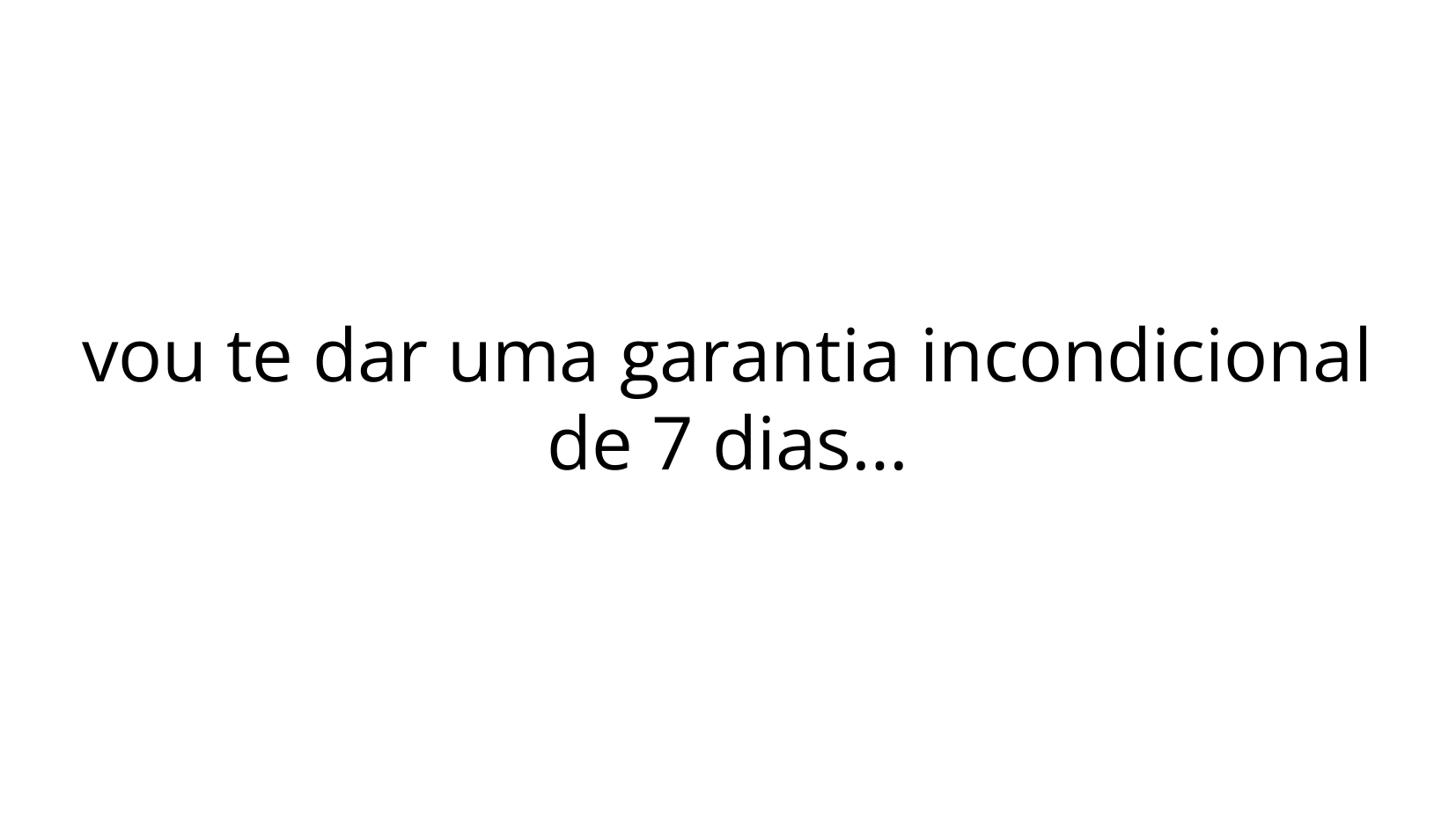

vou te dar uma garantia incondicional de 7 dias…